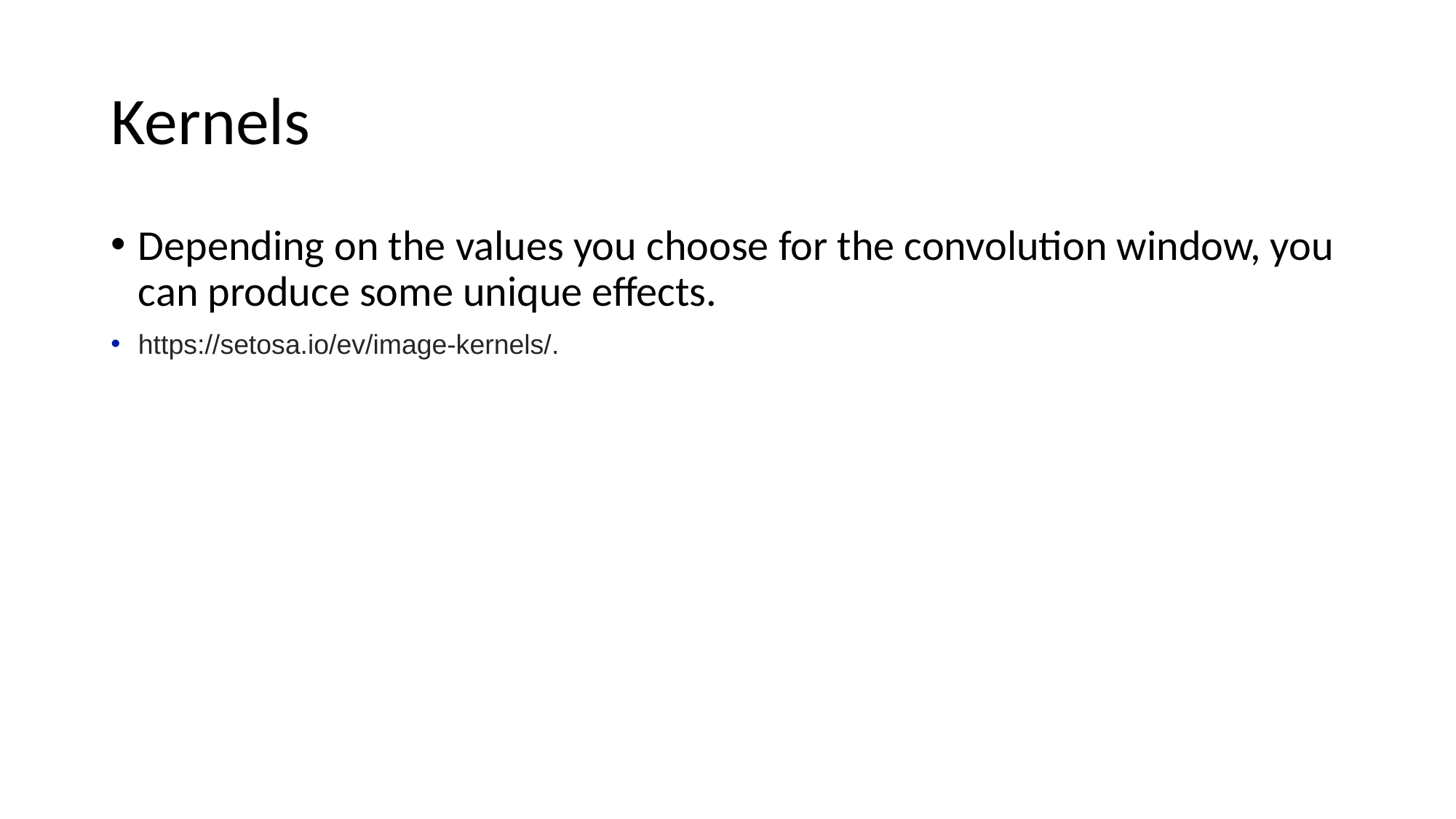

# Kernels
Depending on the values you choose for the convolution window, you can produce some unique effects.
https://setosa.io/ev/image-kernels/.